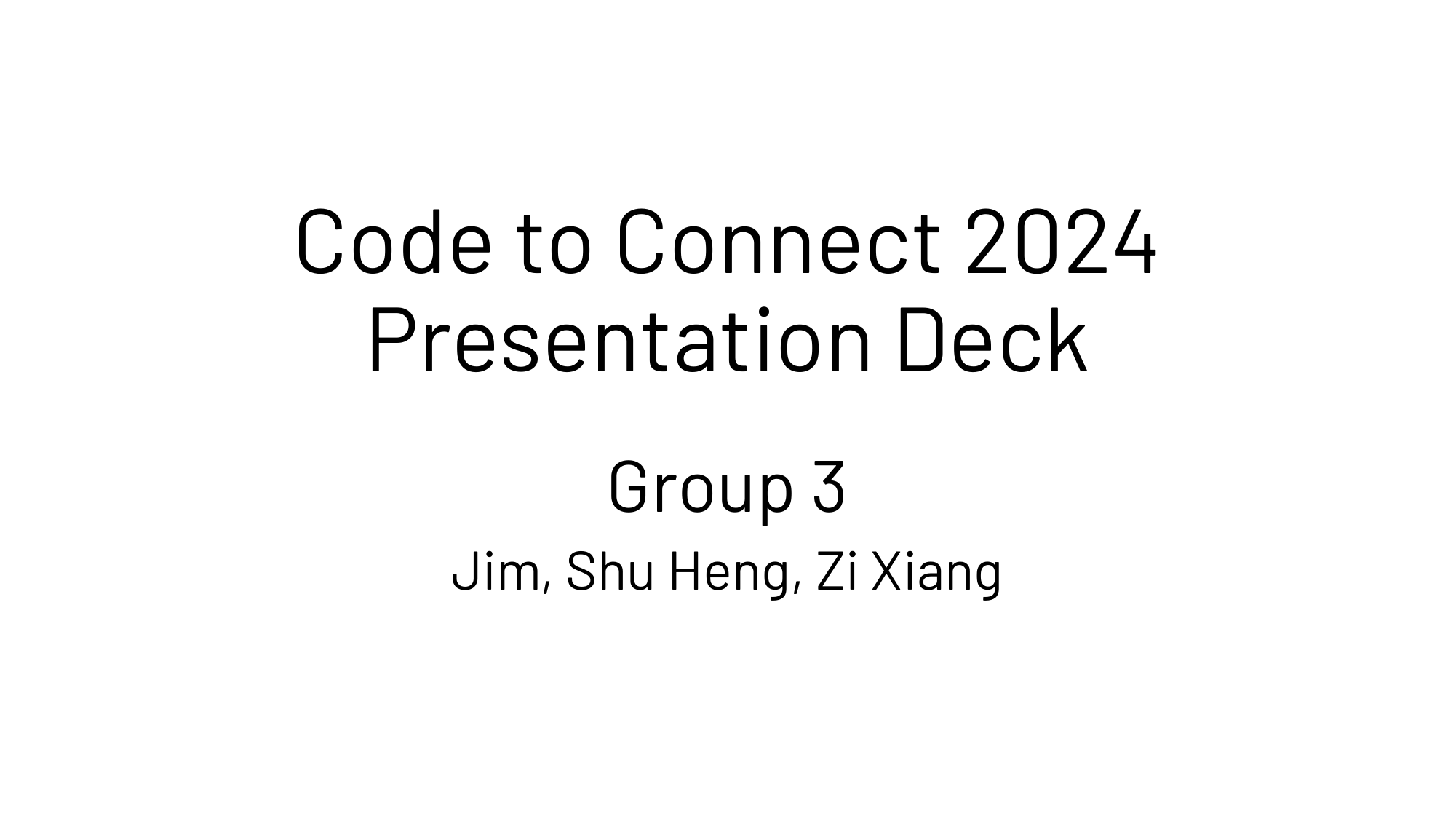

# Code to Connect 2024 Presentation Deck
Group 3
Jim, Shu Heng, Zi Xiang